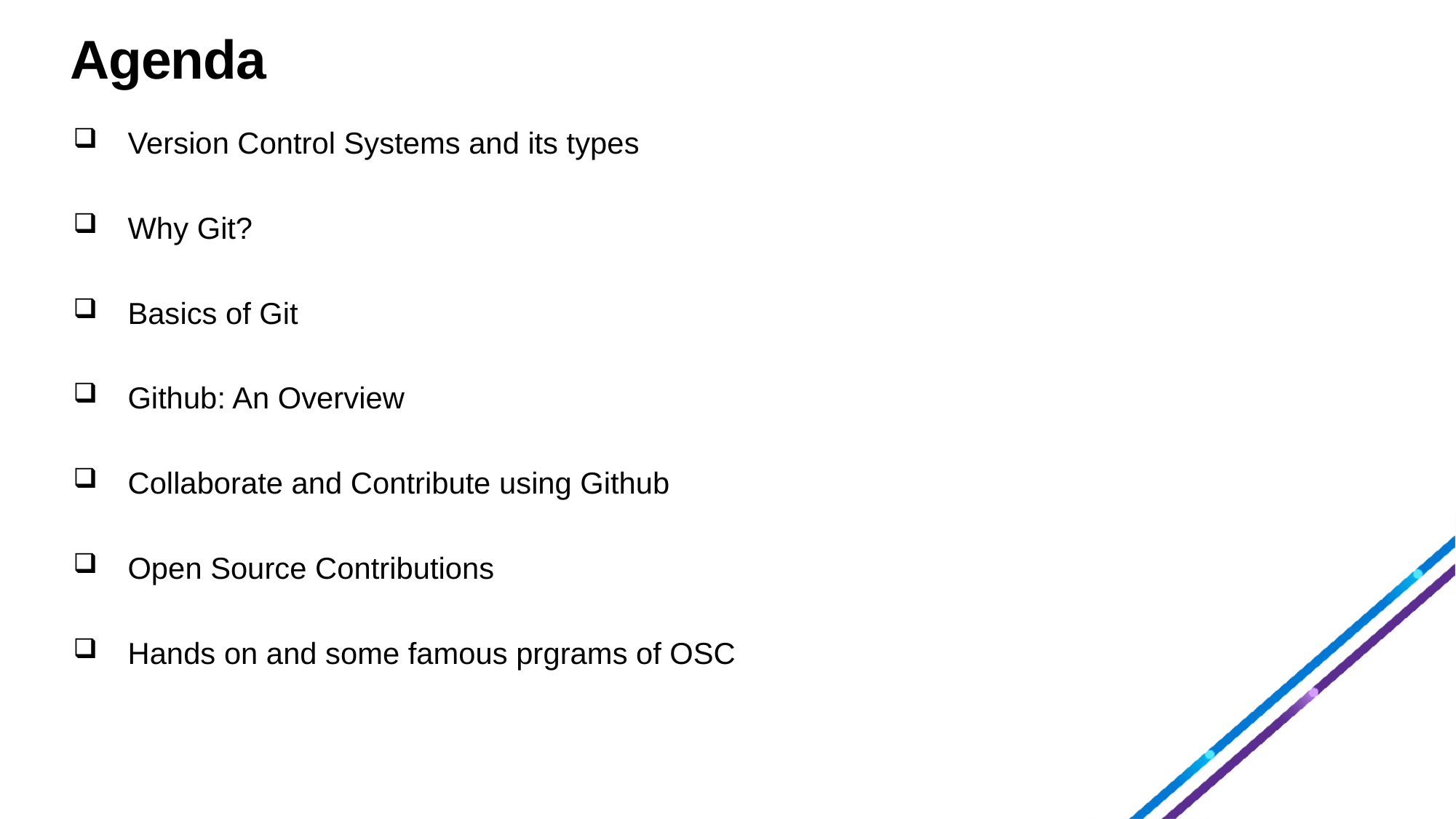

# Agenda
Version Control Systems and its types

Why Git?

Basics of Git

Github: An Overview

Collaborate and Contribute using Github

Open Source Contributions

Hands on and some famous prgrams of OSC